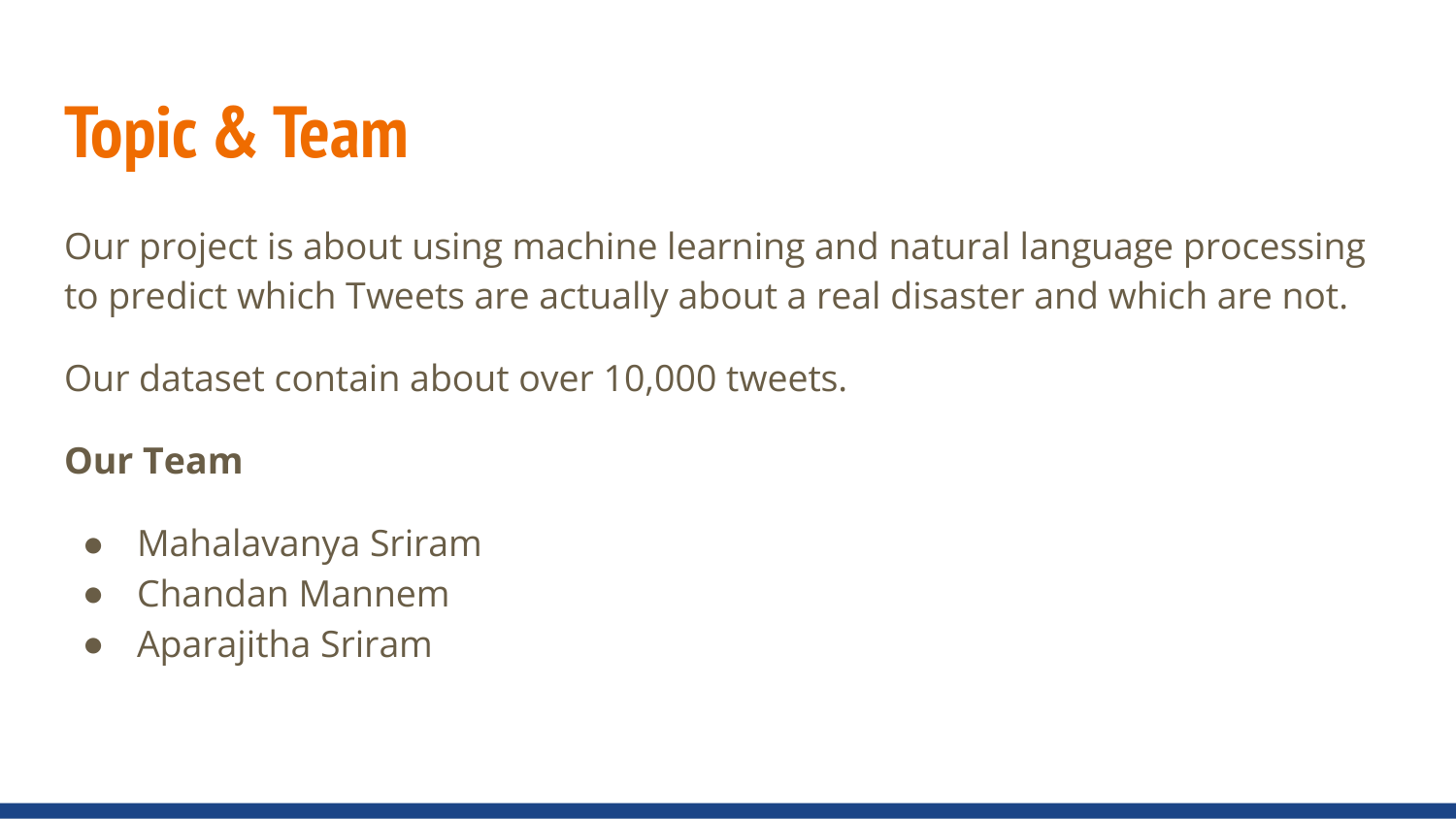

# Topic & Team
Our project is about using machine learning and natural language processing to predict which Tweets are actually about a real disaster and which are not.
Our dataset contain about over 10,000 tweets.
Our Team
Mahalavanya Sriram
Chandan Mannem
Aparajitha Sriram